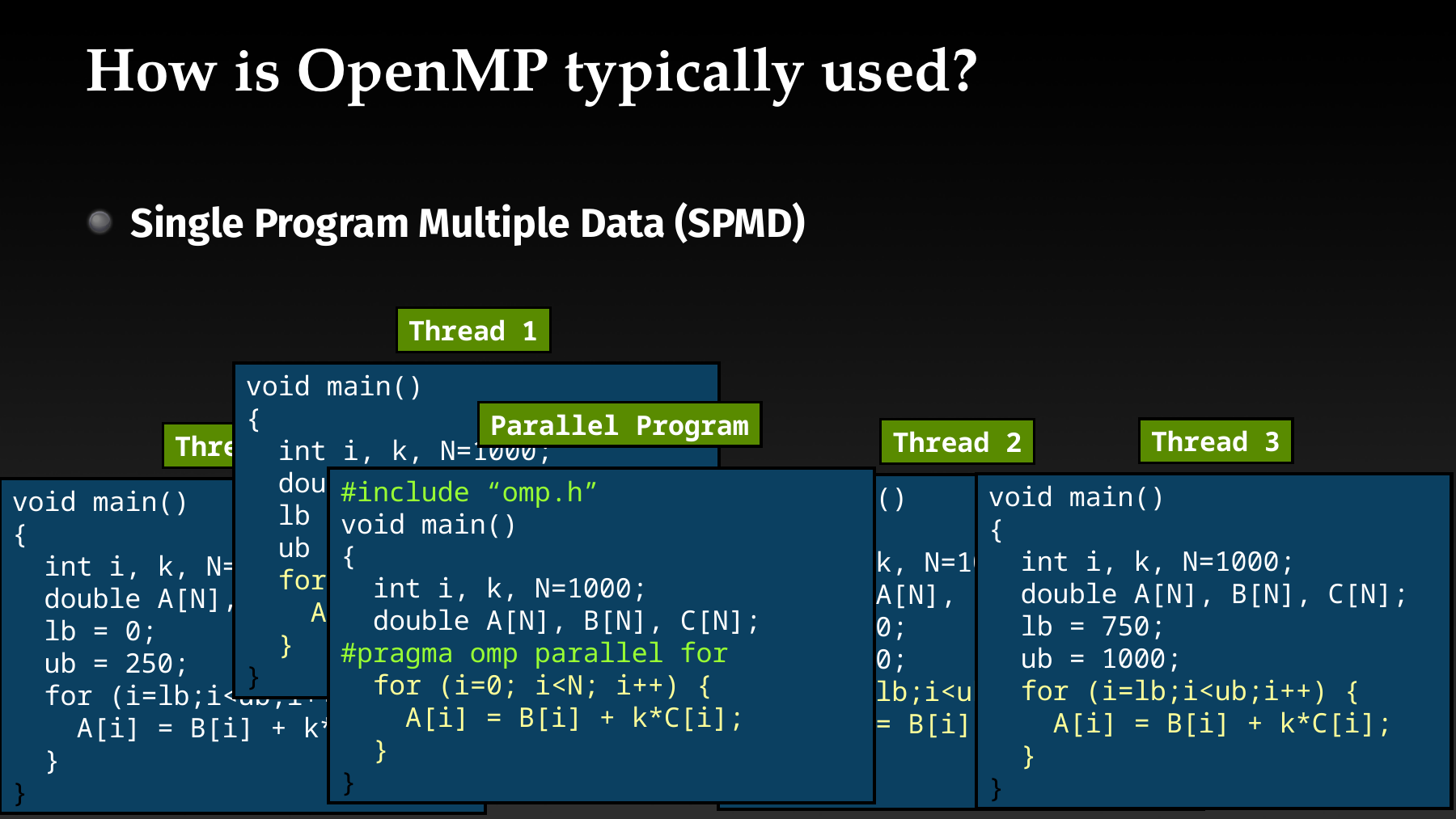

# How is OpenMP typically used?
Single Program Multiple Data (SPMD)

Thread 1
void main()
{
  int i, k, N=1000;
  double A[N], B[N], C[N];
  lb = 250;
  ub = 500;
  for (i=lb;i<ub;i++) {
    A[i] = B[i] + k*C[i];
  }
}
Parallel Program
Thread 3
void main()
{
  int i, k, N=1000;
  double A[N], B[N], C[N];
  lb = 750;
  ub = 1000;
  for (i=lb;i<ub;i++) {
    A[i] = B[i] + k*C[i];
  }
}
Thread 2
void main()
{
  int i, k, N=1000;
  double A[N], B[N], C[N];
  lb = 500;
  ub = 750;
  for (i=lb;i<ub;i++) {
    A[i] = B[i] + k*C[i];
  }
}
Thread 0
void main()
{
  int i, k, N=1000;
  double A[N], B[N], C[N];
  lb = 0;
  ub = 250;
  for (i=lb;i<ub;i++) {
    A[i] = B[i] + k*C[i];
  }
}
#include “omp.h”
void main()
{
  int i, k, N=1000;
  double A[N], B[N], C[N];
#pragma omp parallel for
  for (i=0; i<N; i++) {
    A[i] = B[i] + k*C[i];
  }
}